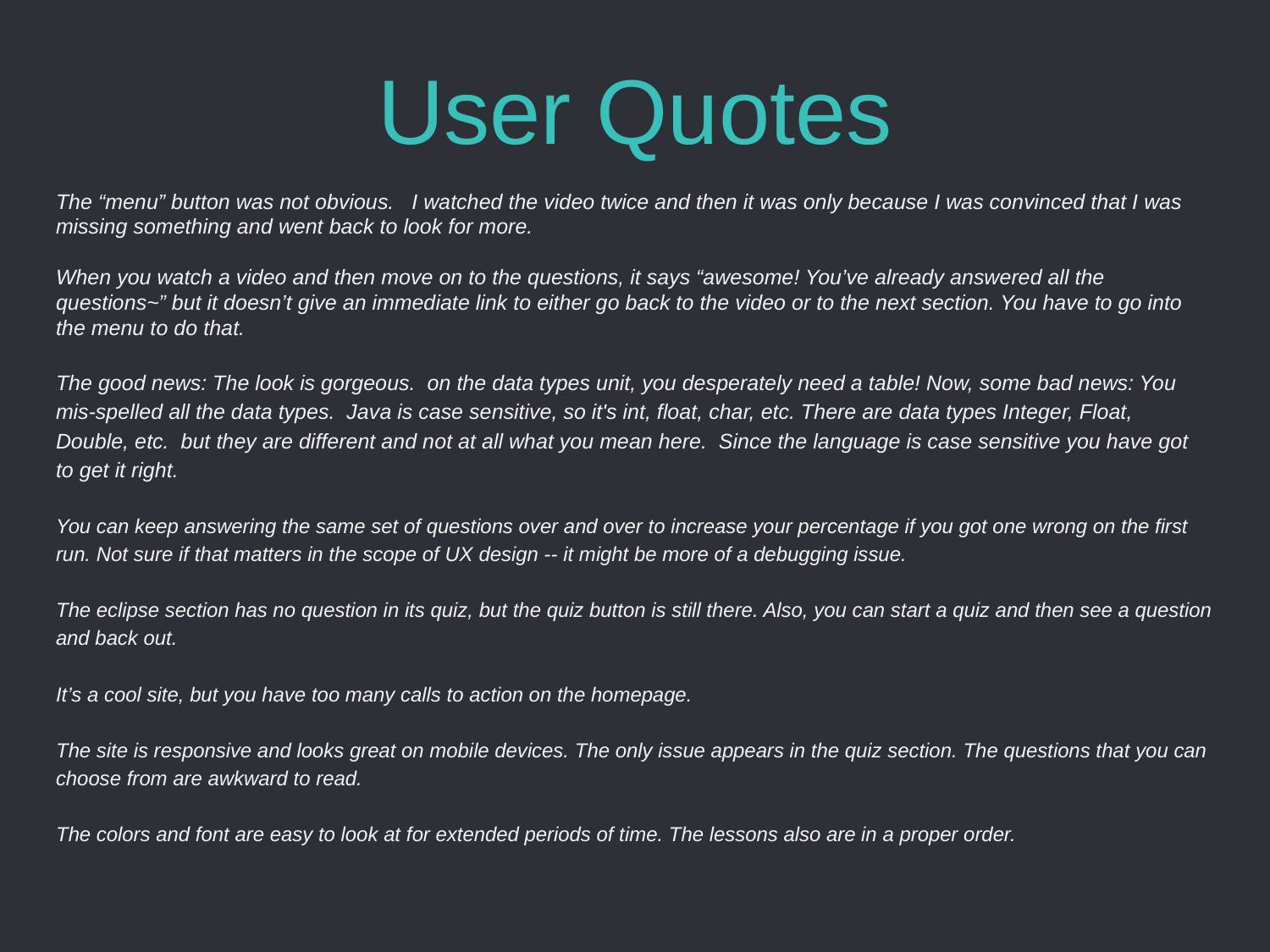

# User Quotes
The “menu” button was not obvious.   I watched the video twice and then it was only because I was convinced that I was missing something and went back to look for more.

When you watch a video and then move on to the questions, it says “awesome! You’ve already answered all the questions~” but it doesn’t give an immediate link to either go back to the video or to the next section. You have to go into the menu to do that.

The good news: The look is gorgeous.  on the data types unit, you desperately need a table! Now, some bad news: You mis-spelled all the data types.  Java is case sensitive, so it's int, float, char, etc. There are data types Integer, Float, Double, etc.  but they are different and not at all what you mean here.  Since the language is case sensitive you have got to get it right.

You can keep answering the same set of questions over and over to increase your percentage if you got one wrong on the first run. Not sure if that matters in the scope of UX design -- it might be more of a debugging issue.

The eclipse section has no question in its quiz, but the quiz button is still there. Also, you can start a quiz and then see a question and back out.

It’s a cool site, but you have too many calls to action on the homepage.

The site is responsive and looks great on mobile devices. The only issue appears in the quiz section. The questions that you can choose from are awkward to read.

The colors and font are easy to look at for extended periods of time. The lessons also are in a proper order.